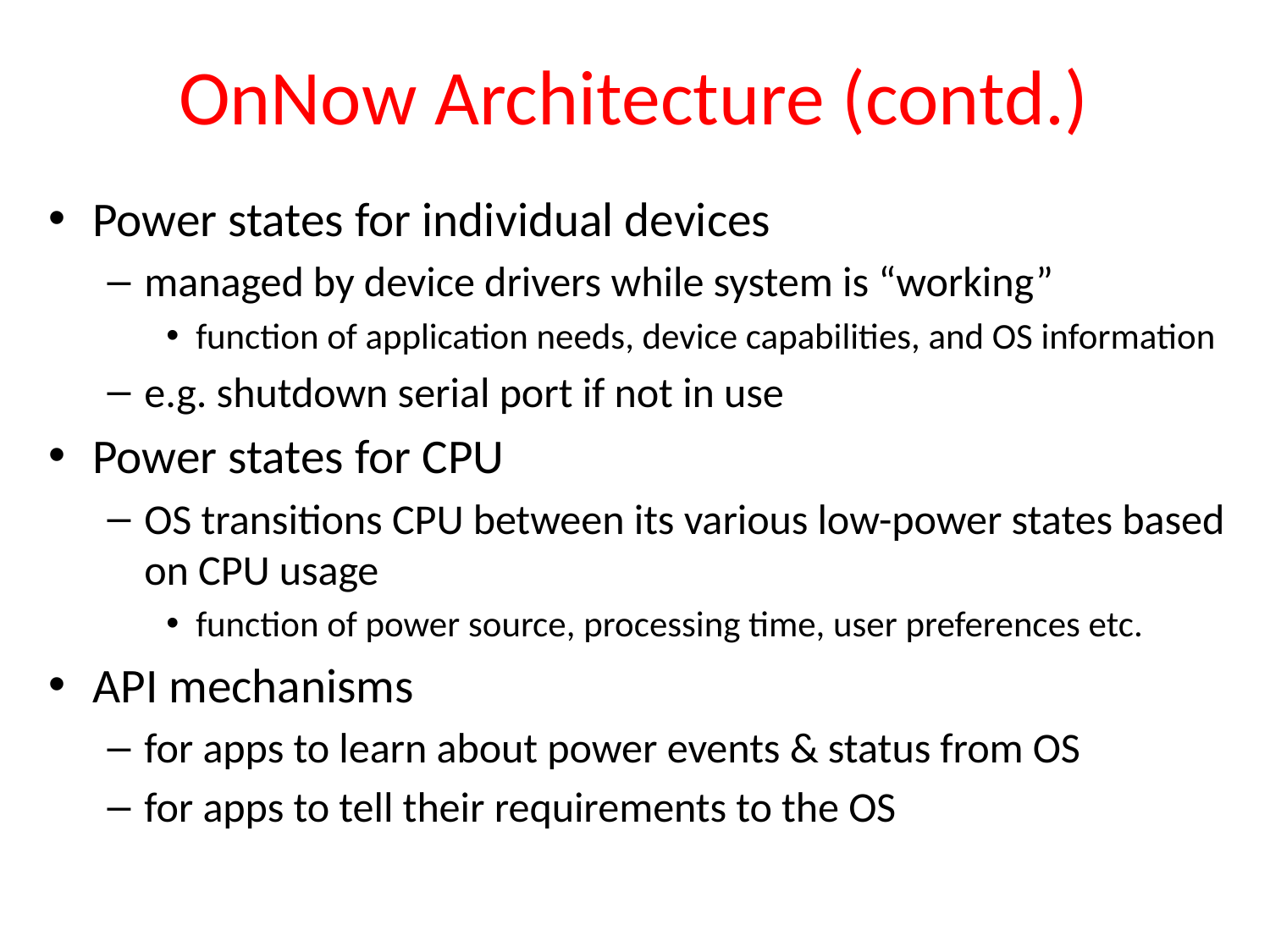

# OnNow Architecture (contd.)
Power states for individual devices
managed by device drivers while system is “working”
function of application needs, device capabilities, and OS information
e.g. shutdown serial port if not in use
Power states for CPU
OS transitions CPU between its various low-power states based on CPU usage
function of power source, processing time, user preferences etc.
API mechanisms
for apps to learn about power events & status from OS
for apps to tell their requirements to the OS